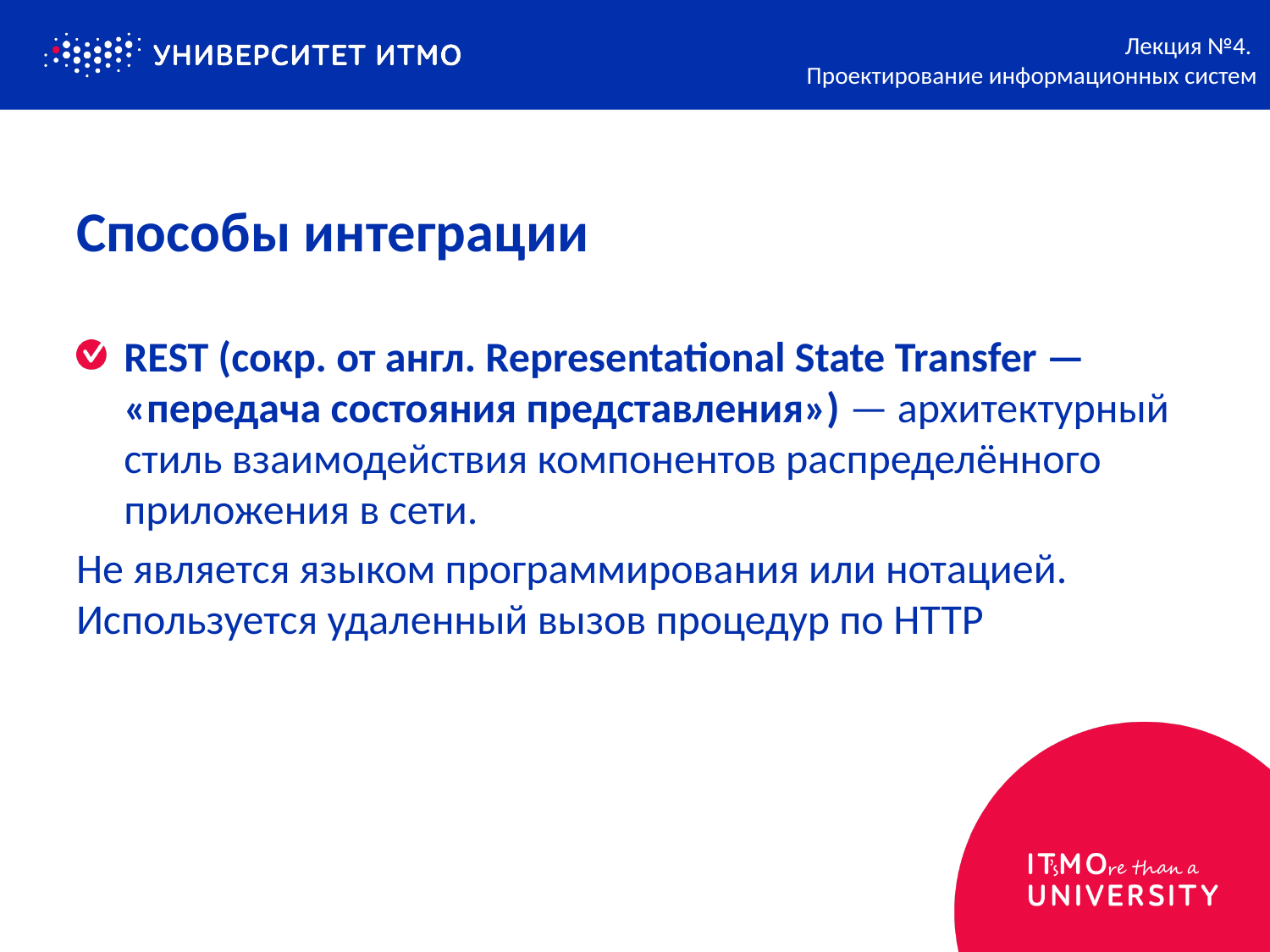

Лекция №4.
Проектирование информационных систем
# Способы интеграции
REST (сокр. от англ. Representational State Transfer — «передача состояния представления») — архитектурный стиль взаимодействия компонентов распределённого приложения в сети.
Не является языком программирования или нотацией. Используется удаленный вызов процедур по HTTP